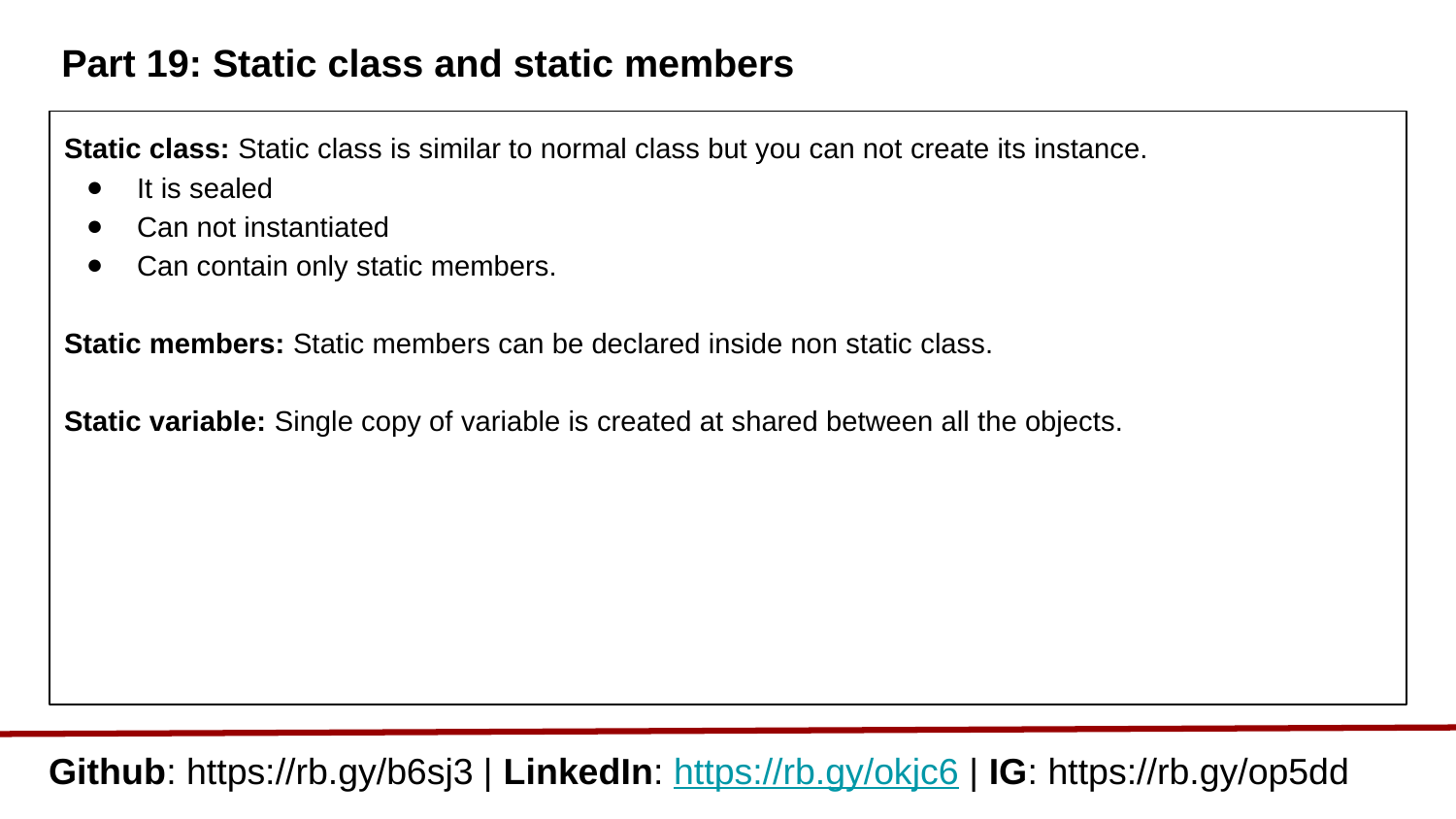

# Part 19: Static class and static members
Static class: Static class is similar to normal class but you can not create its instance.
It is sealed
Can not instantiated
Can contain only static members.

Static members: Static members can be declared inside non static class.

Static variable: Single copy of variable is created at shared between all the objects.
Github: https://rb.gy/b6sj3 | LinkedIn: https://rb.gy/okjc6 | IG: https://rb.gy/op5dd